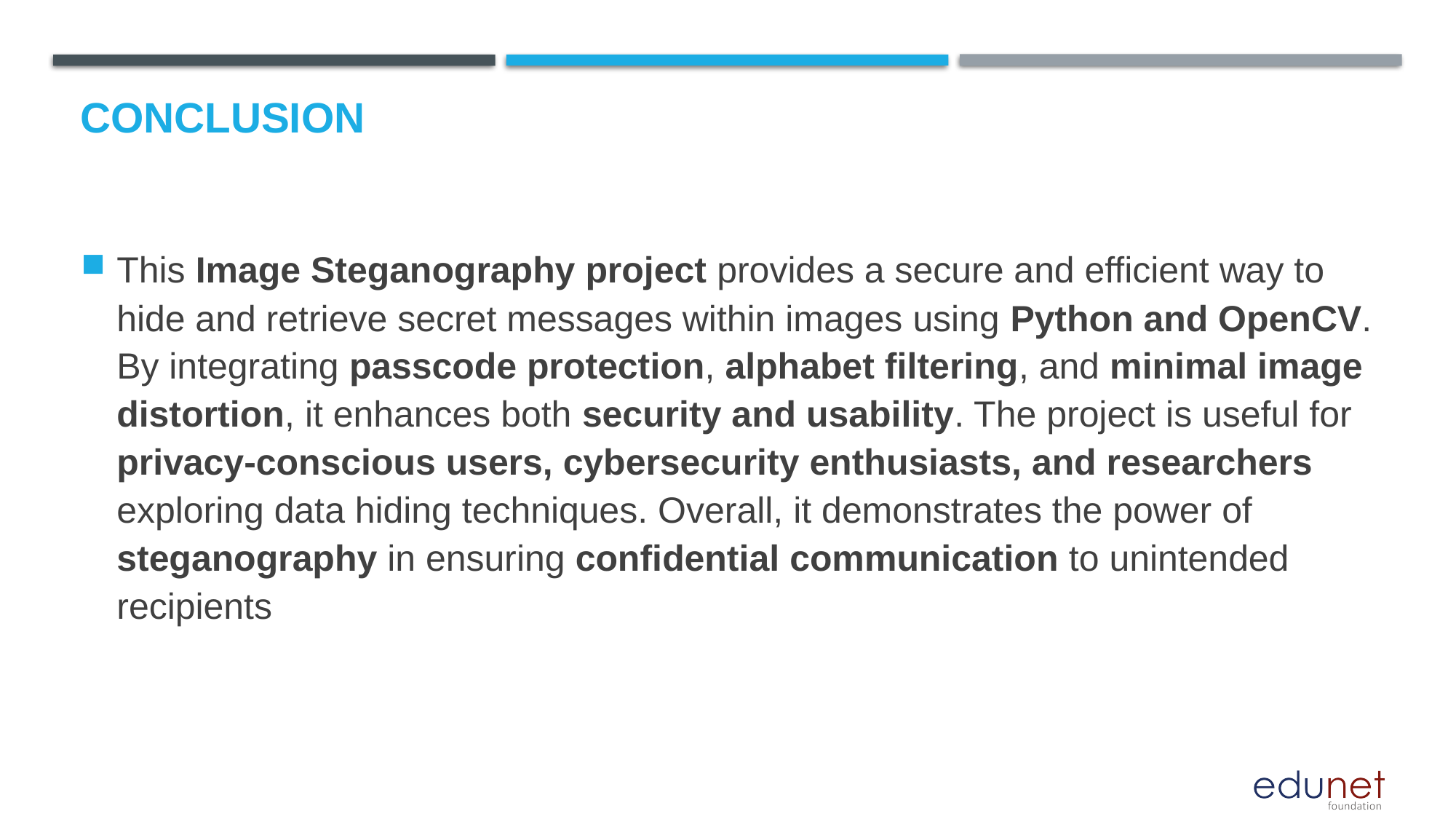

# Conclusion
This Image Steganography project provides a secure and efficient way to hide and retrieve secret messages within images using Python and OpenCV. By integrating passcode protection, alphabet filtering, and minimal image distortion, it enhances both security and usability. The project is useful for privacy-conscious users, cybersecurity enthusiasts, and researchers exploring data hiding techniques. Overall, it demonstrates the power of steganography in ensuring confidential communication to unintended recipients